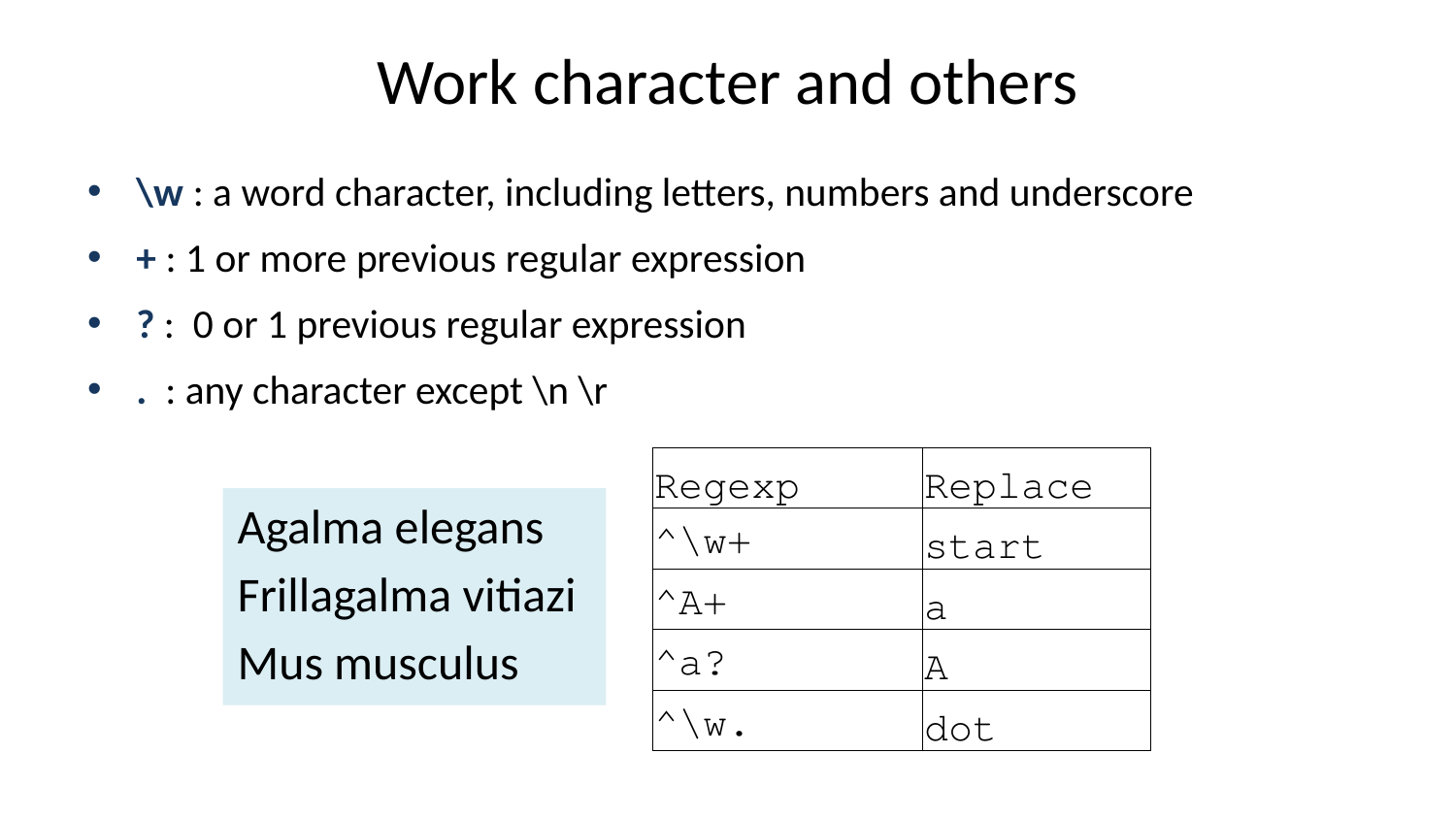

# Work character and others
\w : a word character, including letters, numbers and underscore
+ : 1 or more previous regular expression
? :  0 or 1 previous regular expression
.  : any character except \n \r
| Regexp | Replace |
| --- | --- |
| ^\w+ | start |
| ^A+ | a |
| ^a? | A |
| ^\w. | dot |
Agalma elegans
Frillagalma vitiazi
Mus musculus